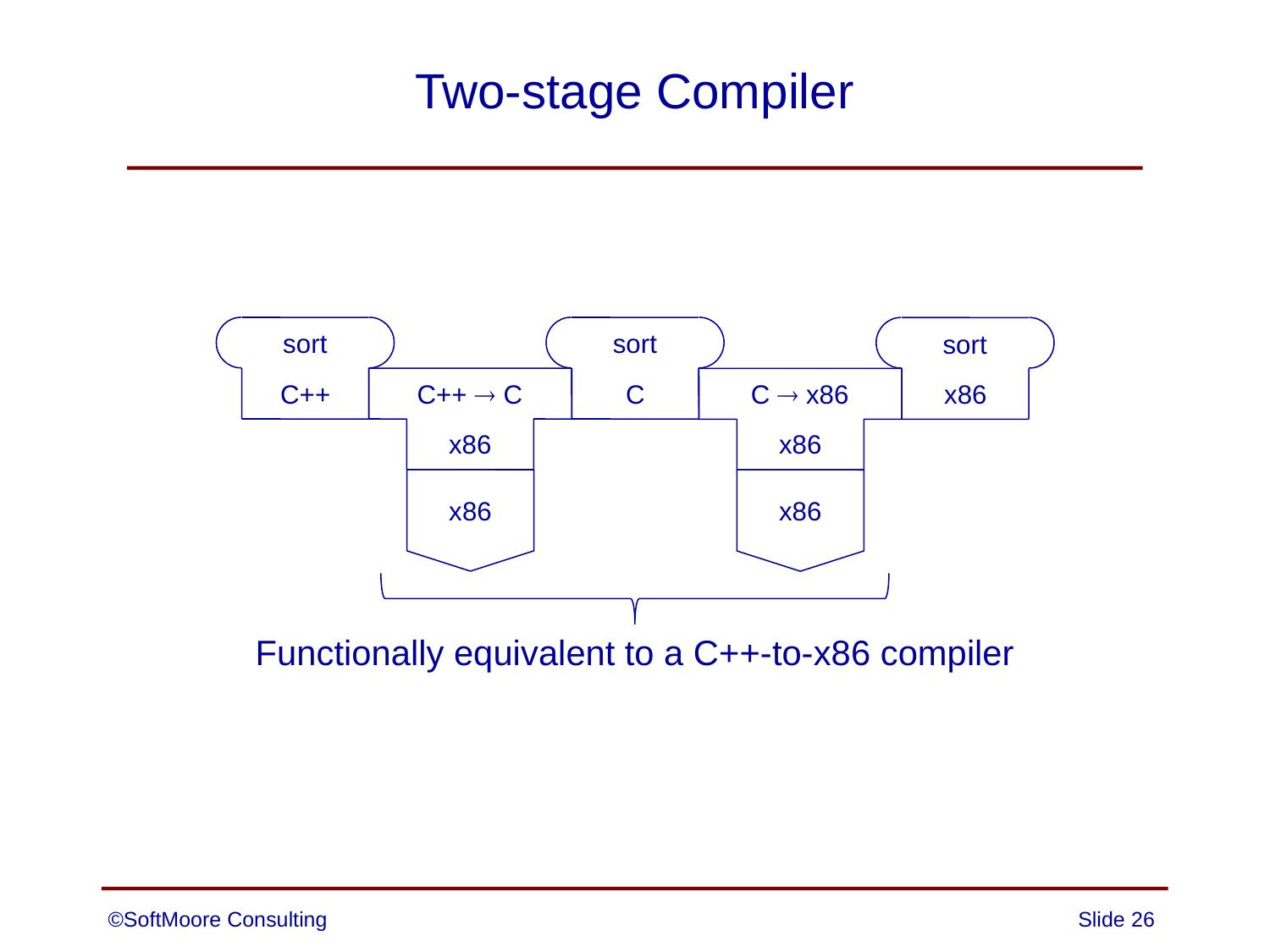

# Two-stage Compiler

sort
C++

sort
C

sort
x86

C++ → C
x86

C → x86
x86
x86
x86
Functionally equivalent to a C++-to-x86 compiler
©SoftMoore Consulting
Slide 26